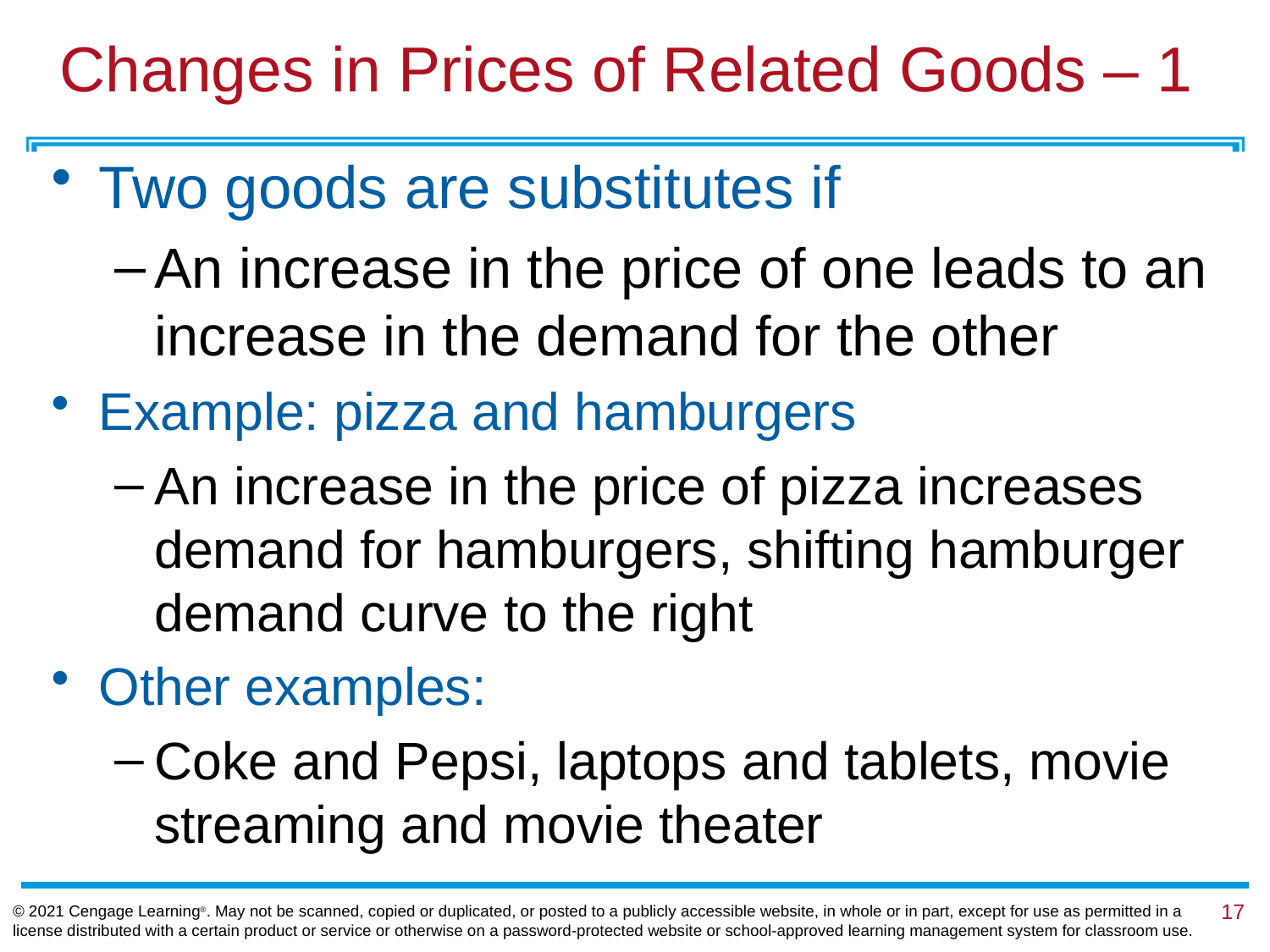

# Changes in Prices of Related Goods – 1
Two goods are substitutes if
An increase in the price of one leads to an increase in the demand for the other
Example: pizza and hamburgers
An increase in the price of pizza increases demand for hamburgers, shifting hamburger demand curve to the right
Other examples:
Coke and Pepsi, laptops and tablets, movie streaming and movie theater

© 2021 Cengage Learning®. May not be scanned, copied or duplicated, or posted to a publicly accessible website, in whole or in part, except for use as permitted in a license distributed with a certain product or service or otherwise on a password-protected website or school-approved learning management system for classroom use.
17